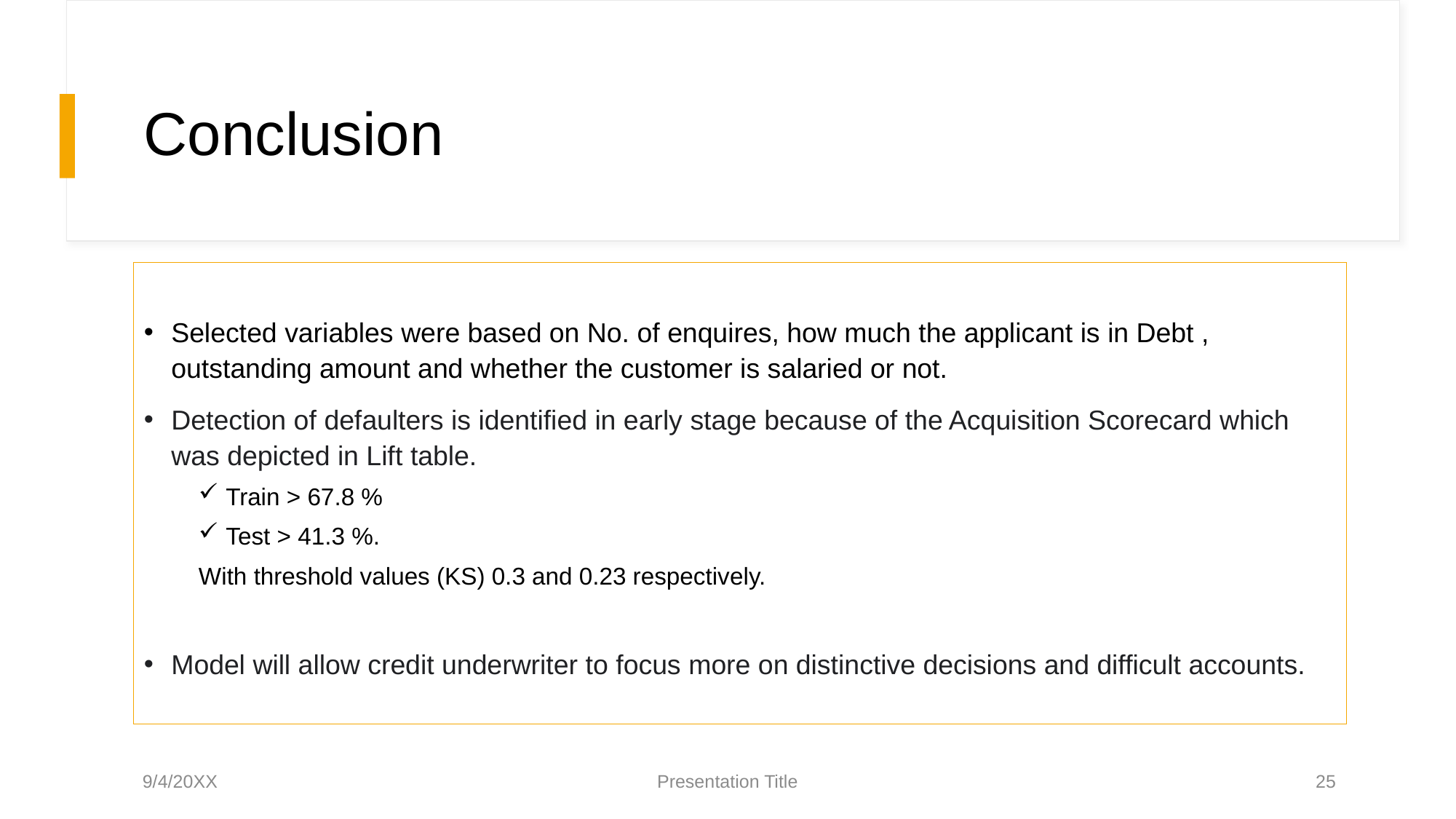

# Conclusion

Selected variables were based on No. of enquires, how much the applicant is in Debt , outstanding amount and whether the customer is salaried or not.
Detection of defaulters is identified in early stage because of the Acquisition Scorecard which was depicted in Lift table.
Train > 67.8 %
Test > 41.3 %.
With threshold values (KS) 0.3 and 0.23 respectively.

Model will allow credit underwriter to focus more on distinctive decisions and difficult accounts.

9/4/20XX
Presentation Title
25